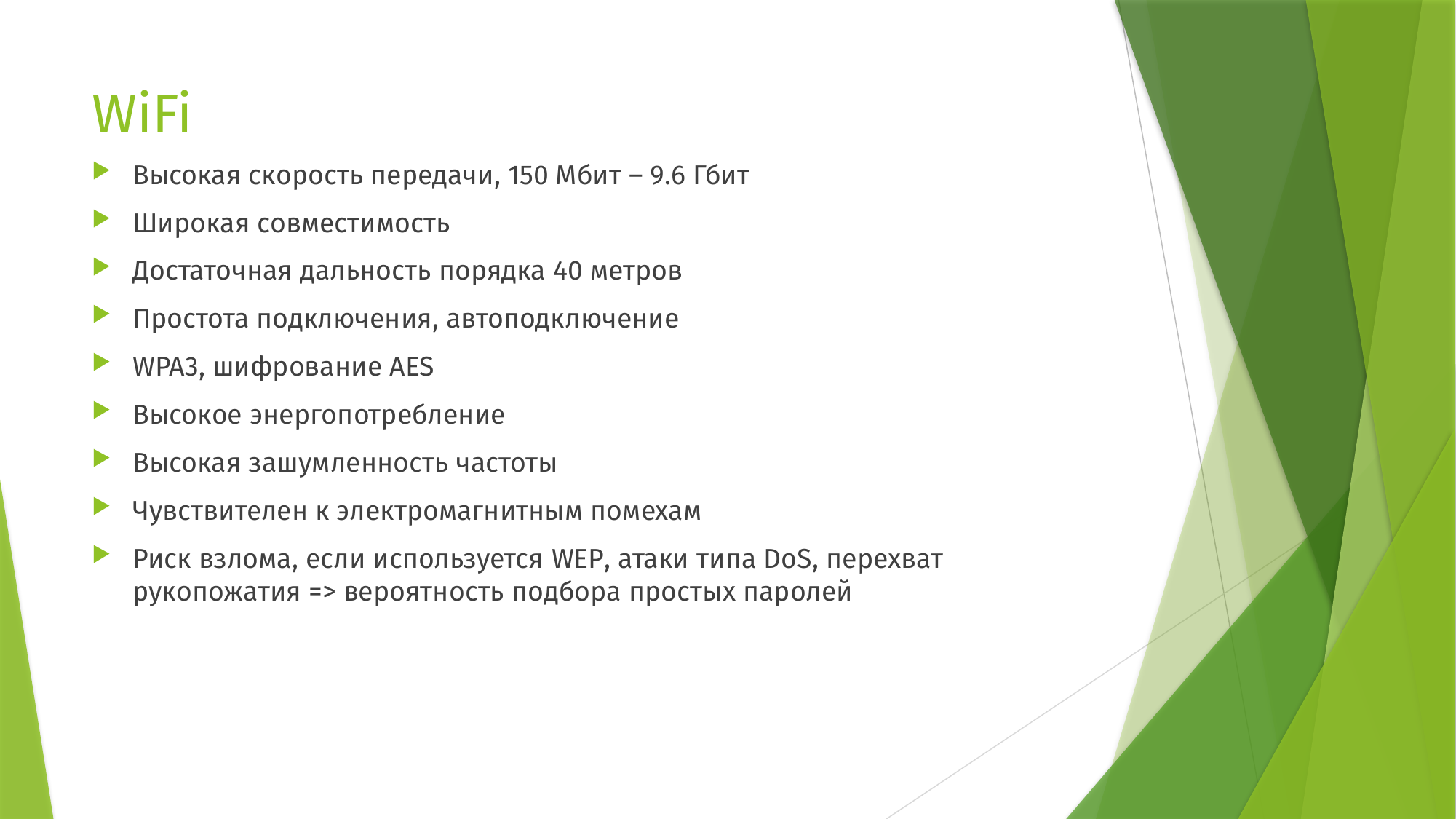

# WiFi
Высокая скорость передачи, 150 Мбит – 9.6 Гбит
Широкая совместимость
Достаточная дальность порядка 40 метров
Простота подключения, автоподключение
WPA3, шифрование AES
Высокое энергопотребление
Высокая зашумленность частоты
Чувствителен к электромагнитным помехам
Риск взлома, если используется WEP, атаки типа DoS, перехват рукопожатия => вероятность подбора простых паролей